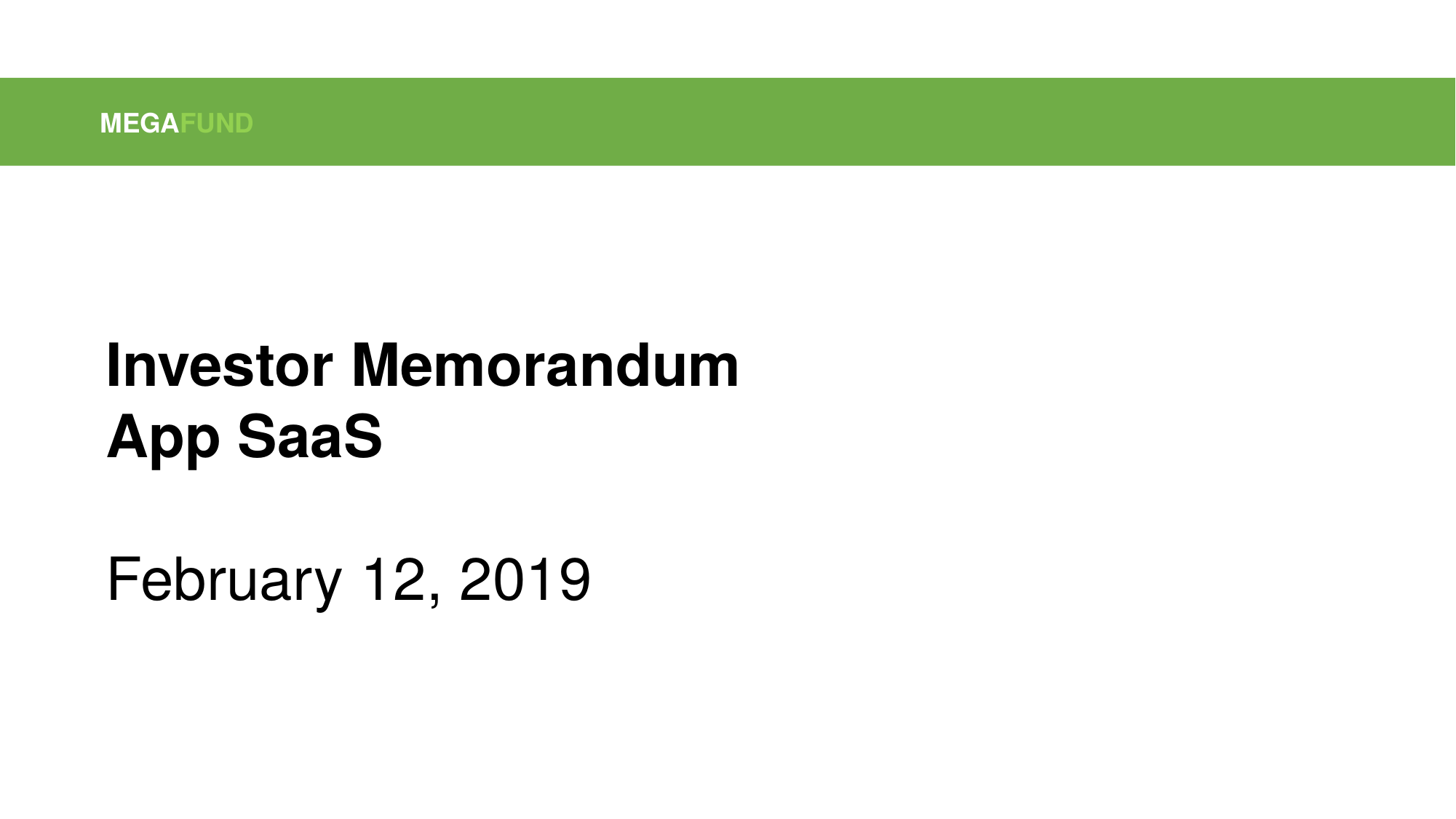

#
            MEGAFUND
Investor Memorandum
App SaaS

February 12, 2019